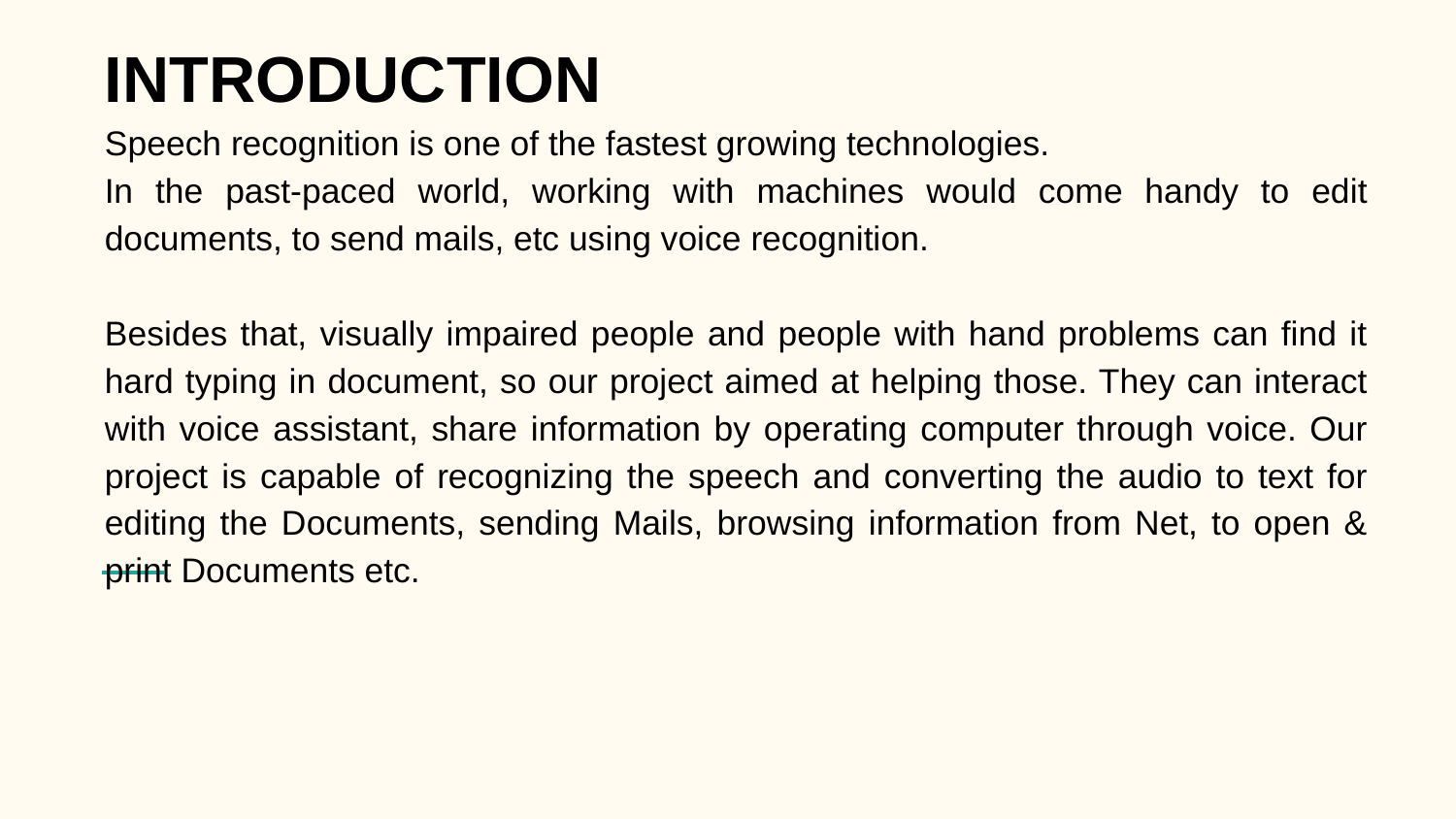

# INTRODUCTION
Speech recognition is one of the fastest growing technologies.
In the past-paced world, working with machines would come handy to edit documents, to send mails, etc using voice recognition.

Besides that, visually impaired people and people with hand problems can find it hard typing in document, so our project aimed at helping those. They can interact with voice assistant, share information by operating computer through voice. Our project is capable of recognizing the speech and converting the audio to text for editing the Documents, sending Mails, browsing information from Net, to open & print Documents etc.